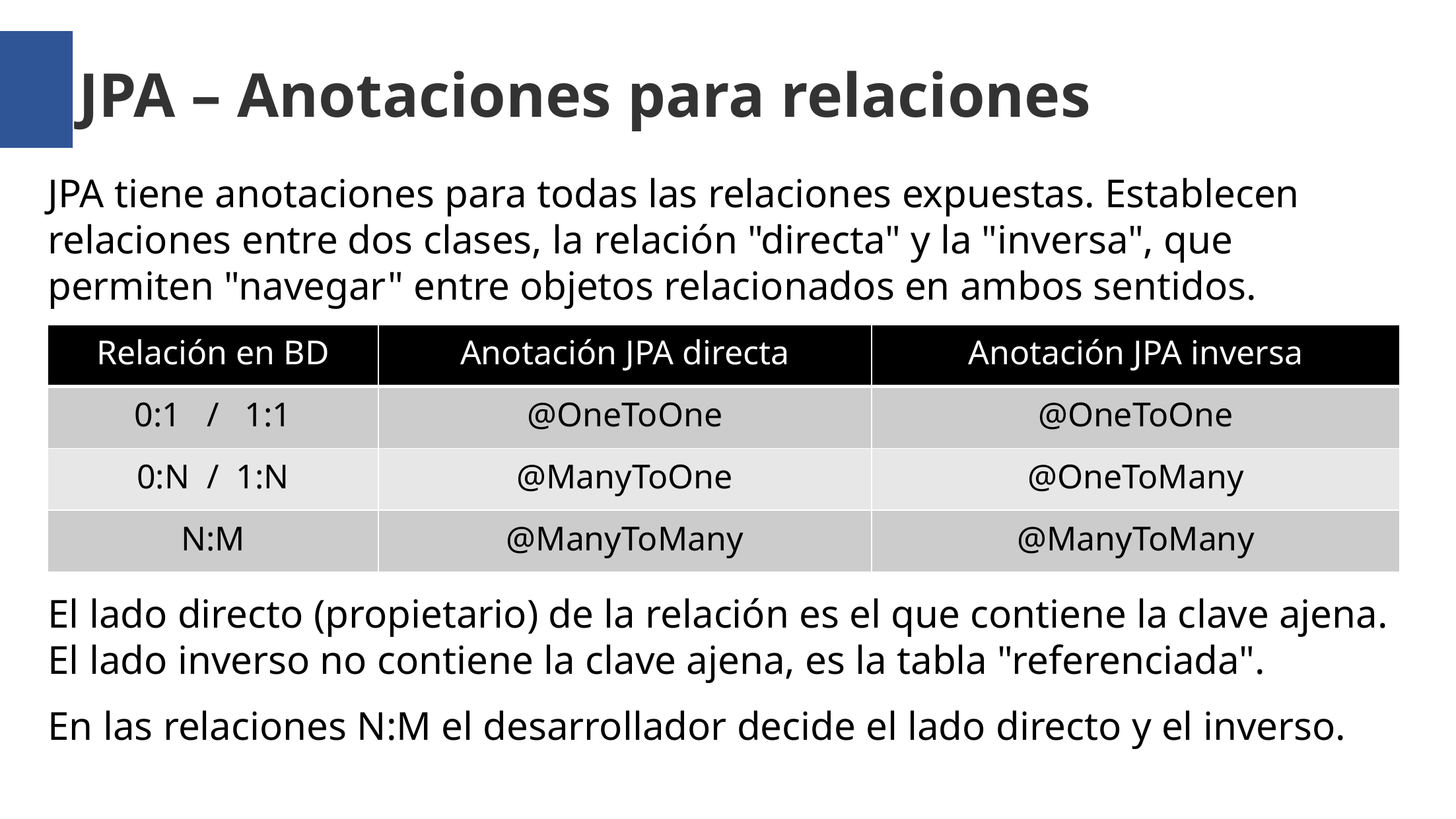

JPA – Anotaciones para relaciones
JPA tiene anotaciones para todas las relaciones expuestas. Establecen relaciones entre dos clases, la relación "directa" y la "inversa", que permiten "navegar" entre objetos relacionados en ambos sentidos.

El lado directo (propietario) de la relación es el que contiene la clave ajena. El lado inverso no contiene la clave ajena, es la tabla "referenciada".
En las relaciones N:M el desarrollador decide el lado directo y el inverso.

| Relación en BD | Anotación JPA directa | Anotación JPA inversa |
| --- | --- | --- |
| 0:1 / 1:1 | @OneToOne | @OneToOne |
| 0:N / 1:N | @ManyToOne | @OneToMany |
| N:M | @ManyToMany | @ManyToMany |